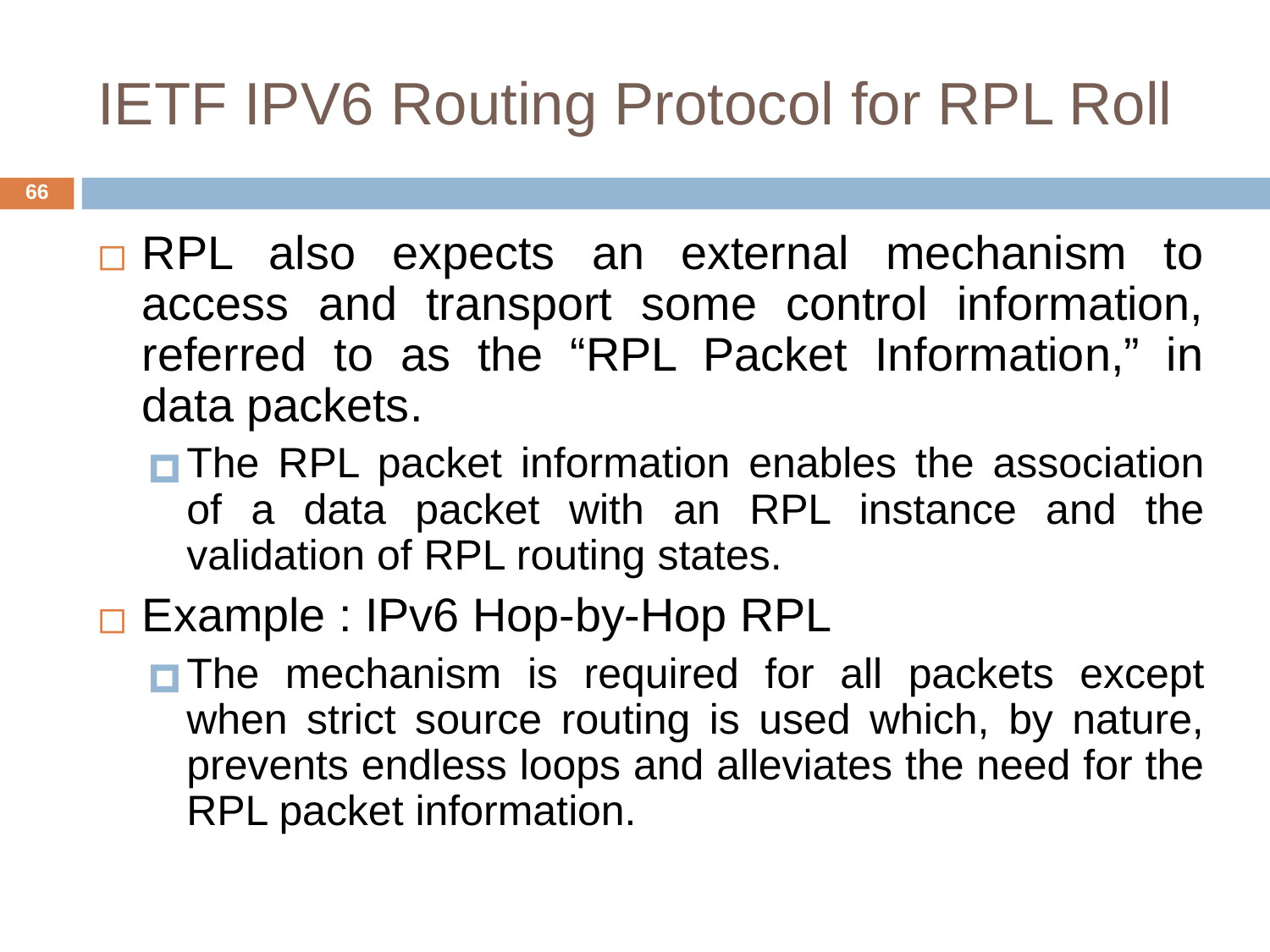

# IETF IPV6 Routing Protocol for RPL Roll
66
RPL also expects an external mechanism to access and transport some control information, referred to as the “RPL Packet Information,” in data packets.
The RPL packet information enables the association of a data packet with an RPL instance and the validation of RPL routing states.
Example : IPv6 Hop-by-Hop RPL
The mechanism is required for all packets except when strict source routing is used which, by nature, prevents endless loops and alleviates the need for the RPL packet information.